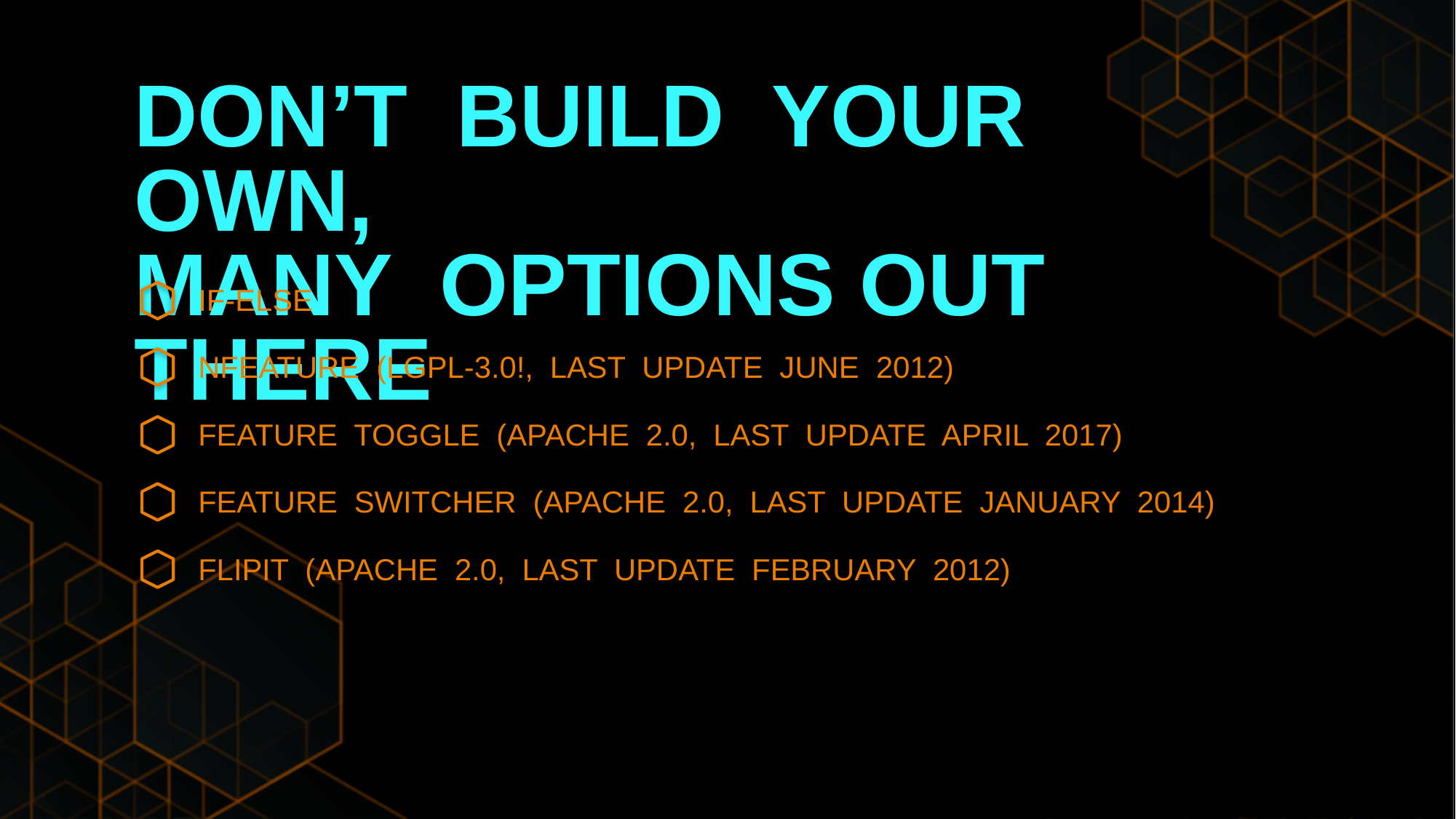

DON’T  BUILD  YOUR  OWN,
MANY  OPTIONS OUT  THERE
IF-ELSE
NFEATURE  (LGPL-3.0!,  LAST  UPDATE  JUNE  2012)
FEATURE  TOGGLE  (APACHE  2.0,  LAST  UPDATE  APRIL  2017)
FEATURE  SWITCHER  (APACHE  2.0,  LAST  UPDATE  JANUARY  2014)
FLIPIT  (APACHE  2.0,  LAST  UPDATE  FEBRUARY  2012)